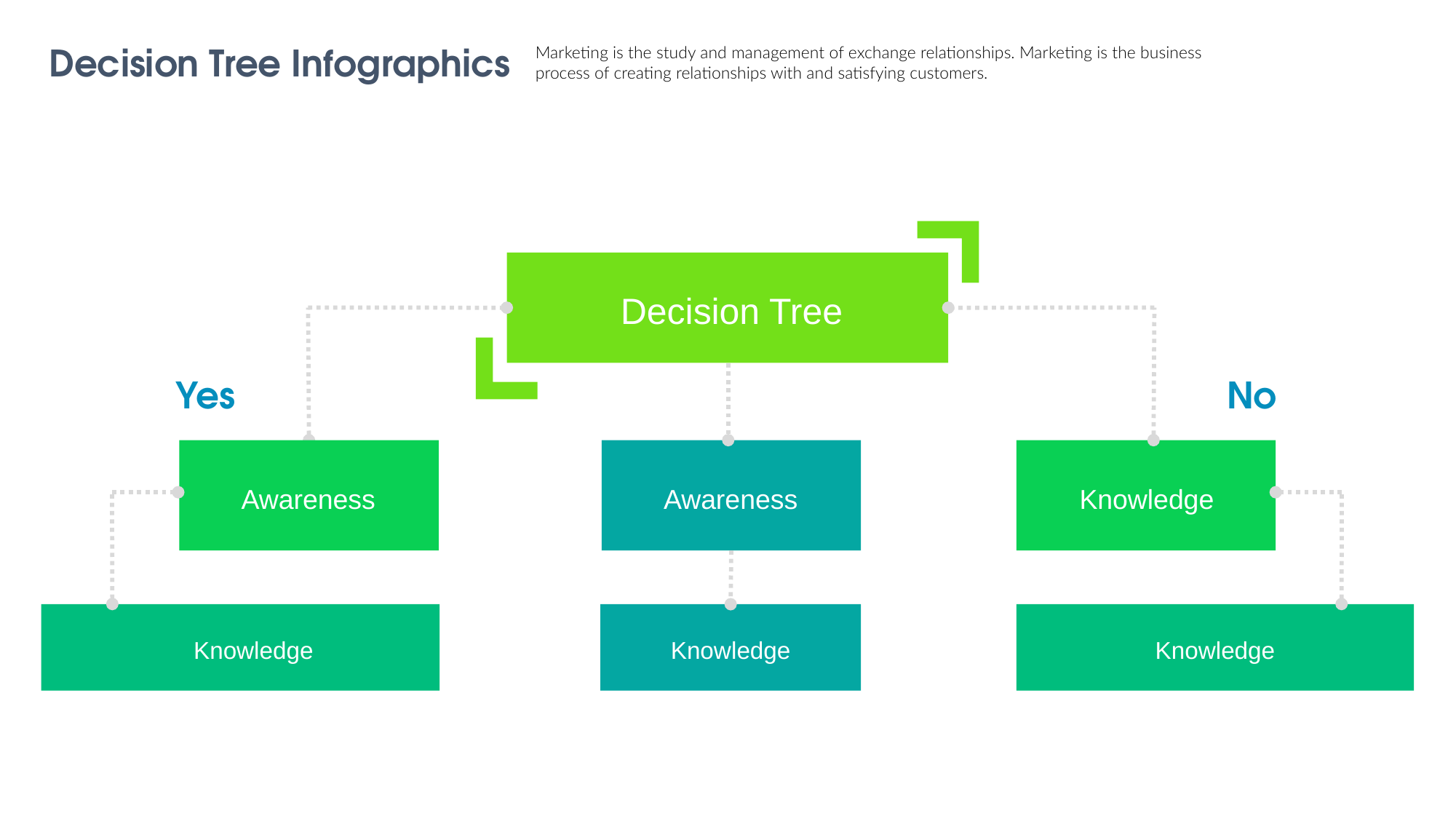

Decision Tree Infographics
Marketing is the study and management of exchange relationships. Marketing is the business process of creating relationships with and satisfying customers.

Decision Tree

No
Yes

Awareness
Awareness
Knowledge

Knowledge
Knowledge
Knowledge